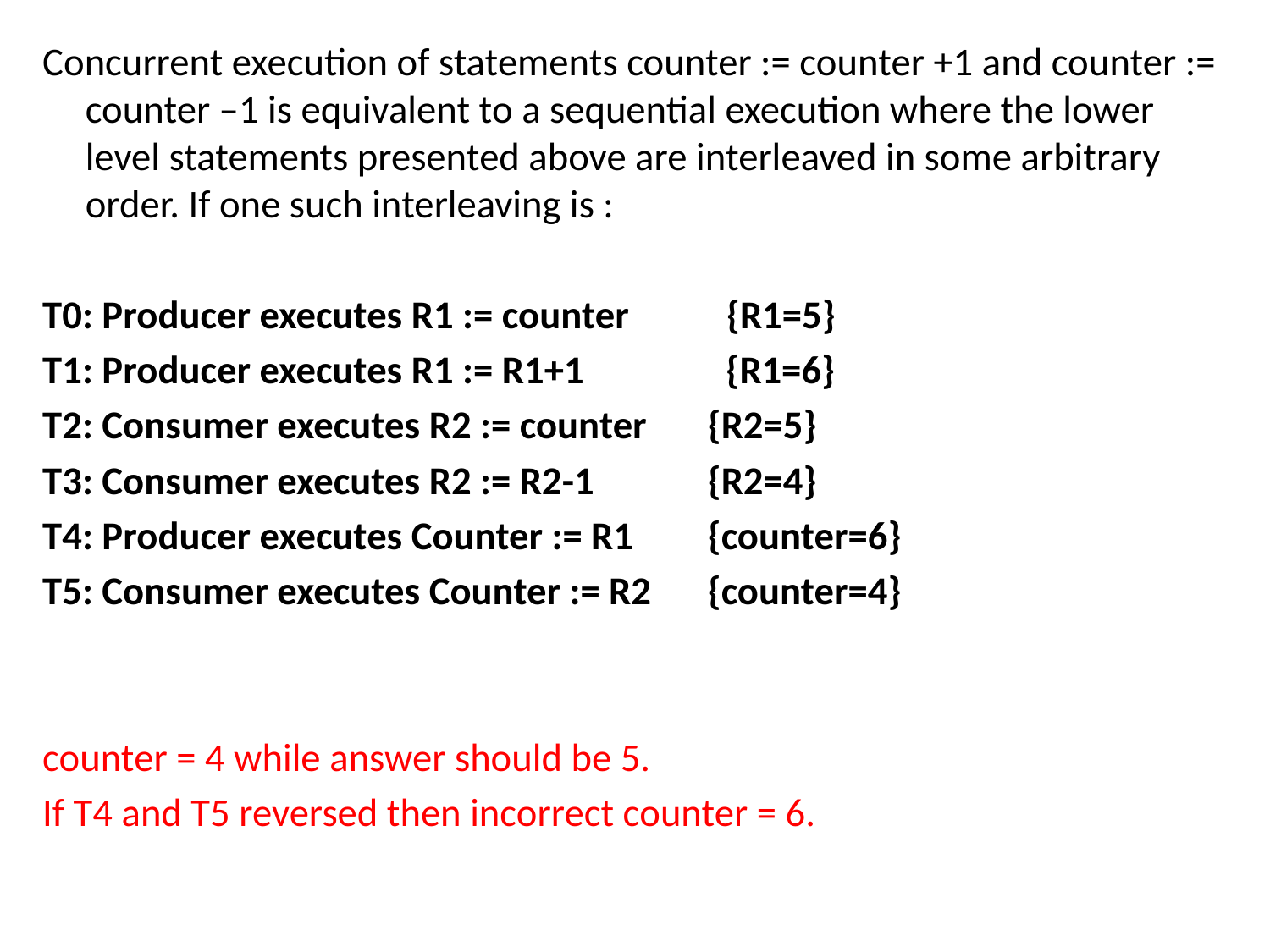

Concurrent execution of statements counter := counter +1 and counter := counter –1 is equivalent to a sequential execution where the lower level statements presented above are interleaved in some arbitrary order. If one such interleaving is :

T0: Producer executes R1 := counter           {R1=5}
T1: Producer executes R1 := R1+1                {R1=6}
T2: Consumer executes R2 := counter  	{R2=5}
T3: Consumer executes R2 := R2-1      	{R2=4}
T4: Producer executes Counter := R1   	{counter=6}
T5: Consumer executes Counter := R2   	{counter=4}

counter = 4 while answer should be 5.
If T4 and T5 reversed then incorrect counter = 6.